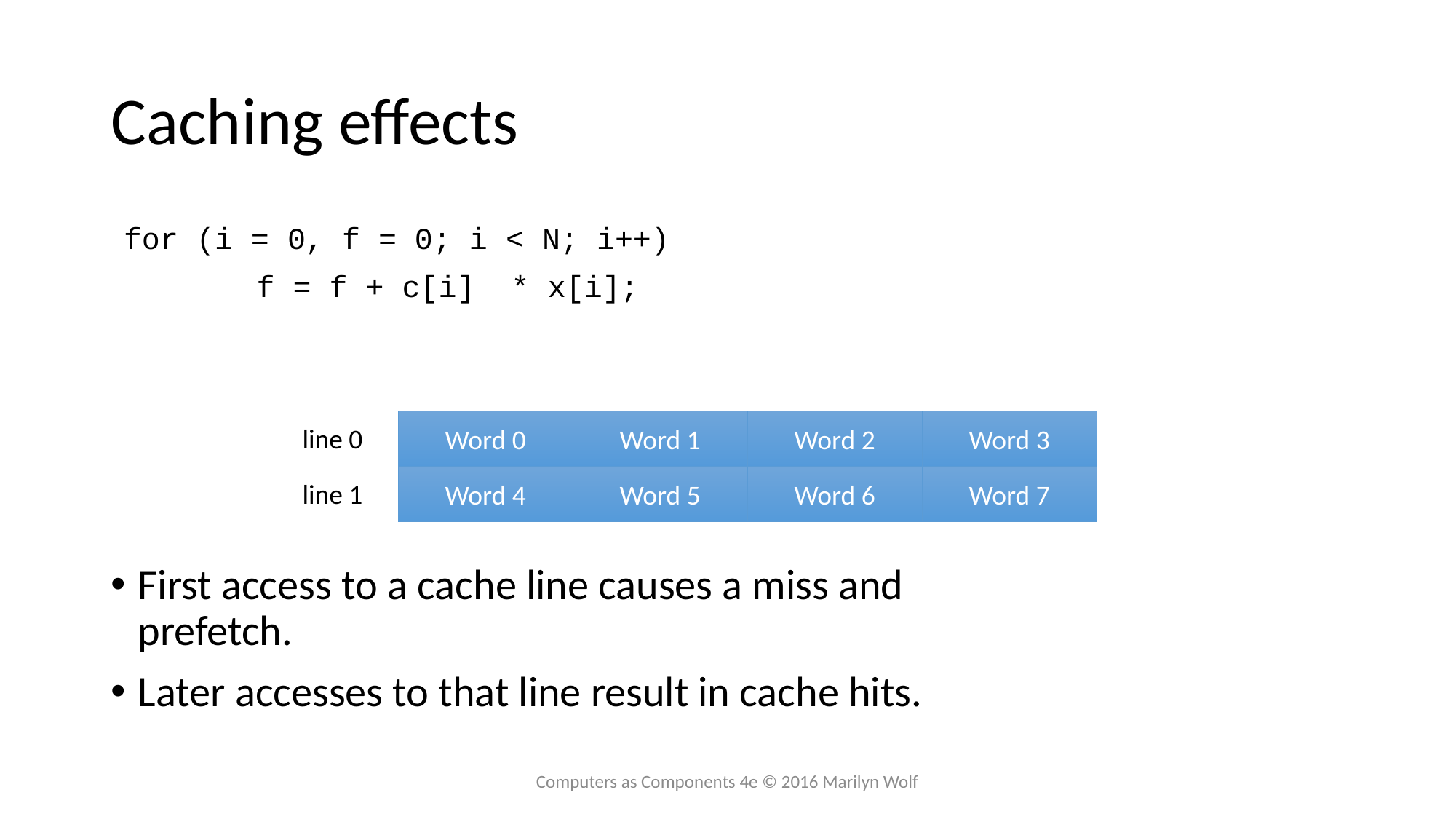

# Caching effects
 for (i = 0, f = 0; i < N; i++)
        f = f + c[i]  * x[i];
Word 0
Word 1
Word 2
Word 3
line 0
Word 4
Word 5
Word 6
Word 7
line 1
First access to a cache line causes a miss and prefetch.
Later accesses to that line result in cache hits.
Computers as Components 4e © 2016 Marilyn Wolf